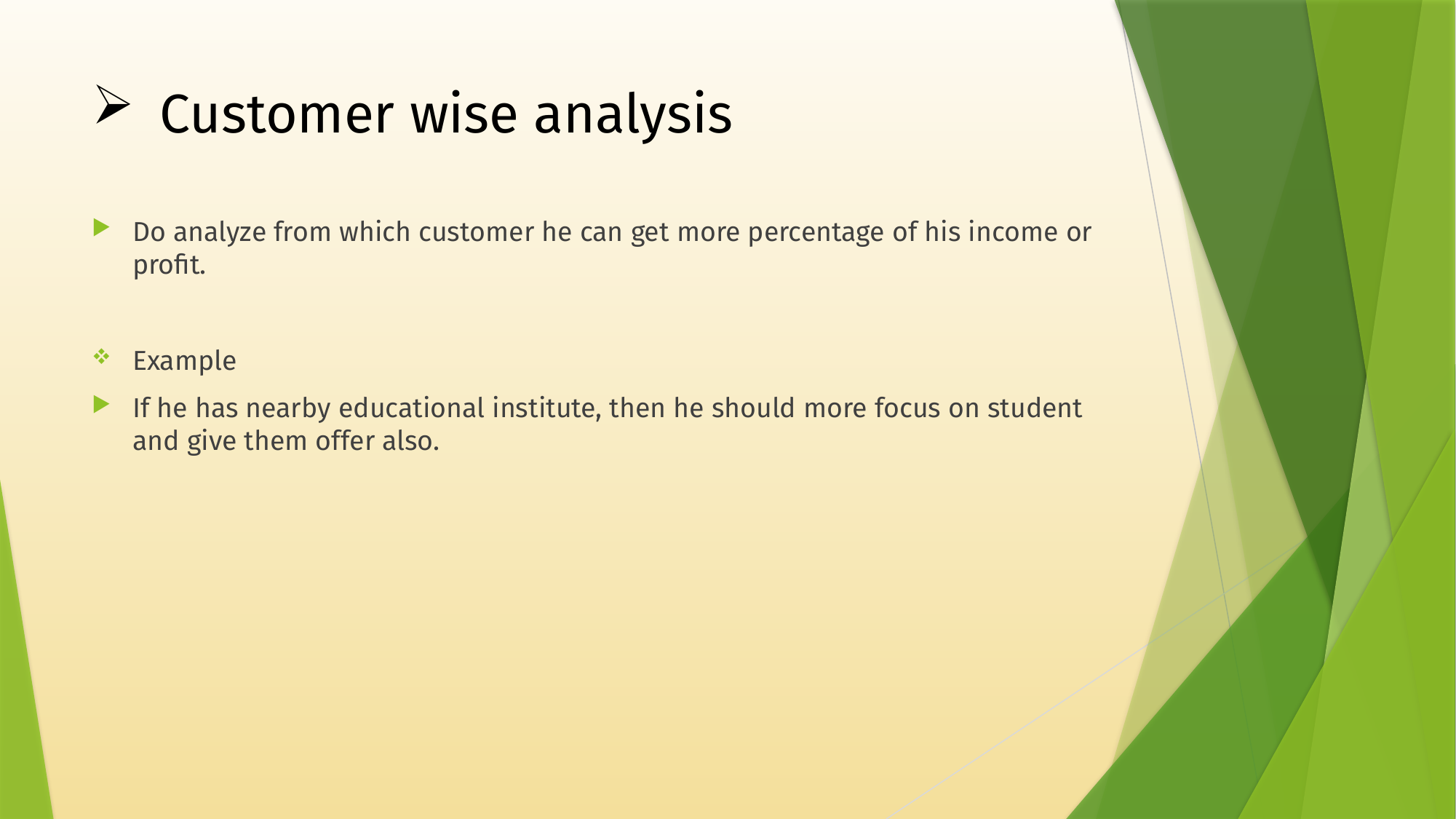

# Customer wise analysis
Do analyze from which customer he can get more percentage of his income or profit.

Example
If he has nearby educational institute, then he should more focus on student and give them offer also.